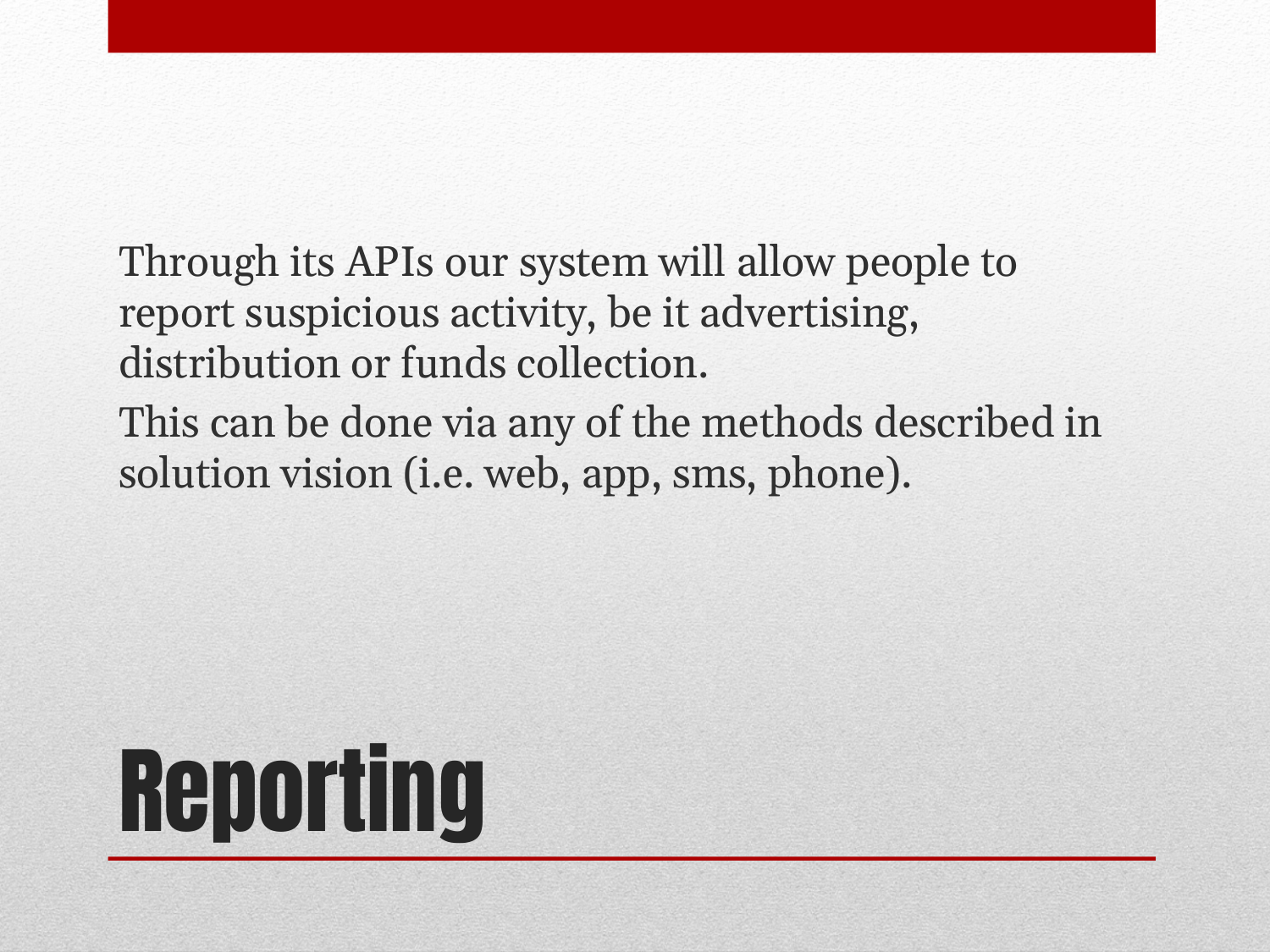

Through its APIs our system will allow people to report suspicious activity, be it advertising, distribution or funds collection.
This can be done via any of the methods described in solution vision (i.e. web, app, sms, phone).
# Reporting